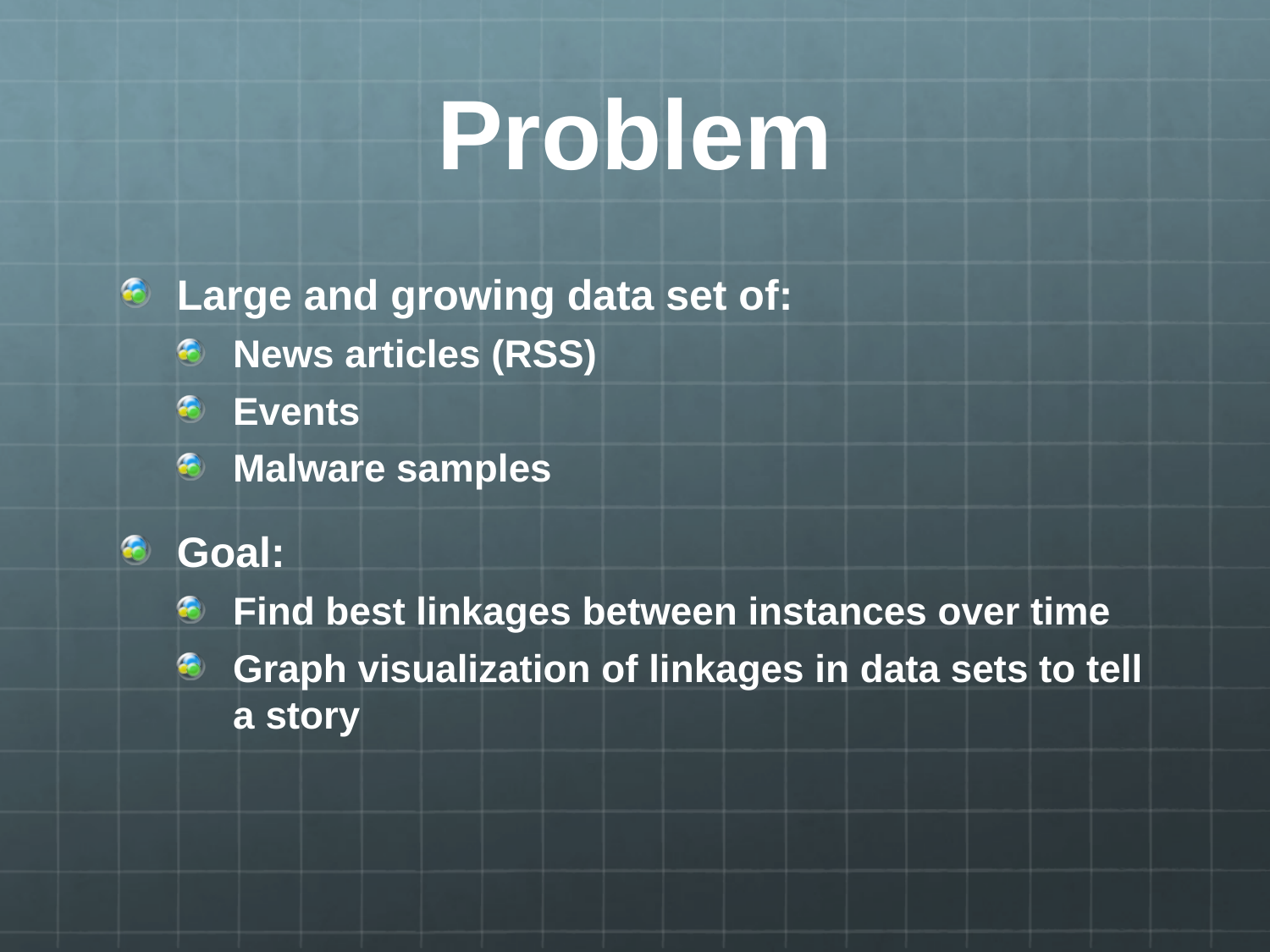

# Problem
Large and growing data set of:
News articles (RSS)
Events
Malware samples
Goal:
Find best linkages between instances over time
Graph visualization of linkages in data sets to tell a story